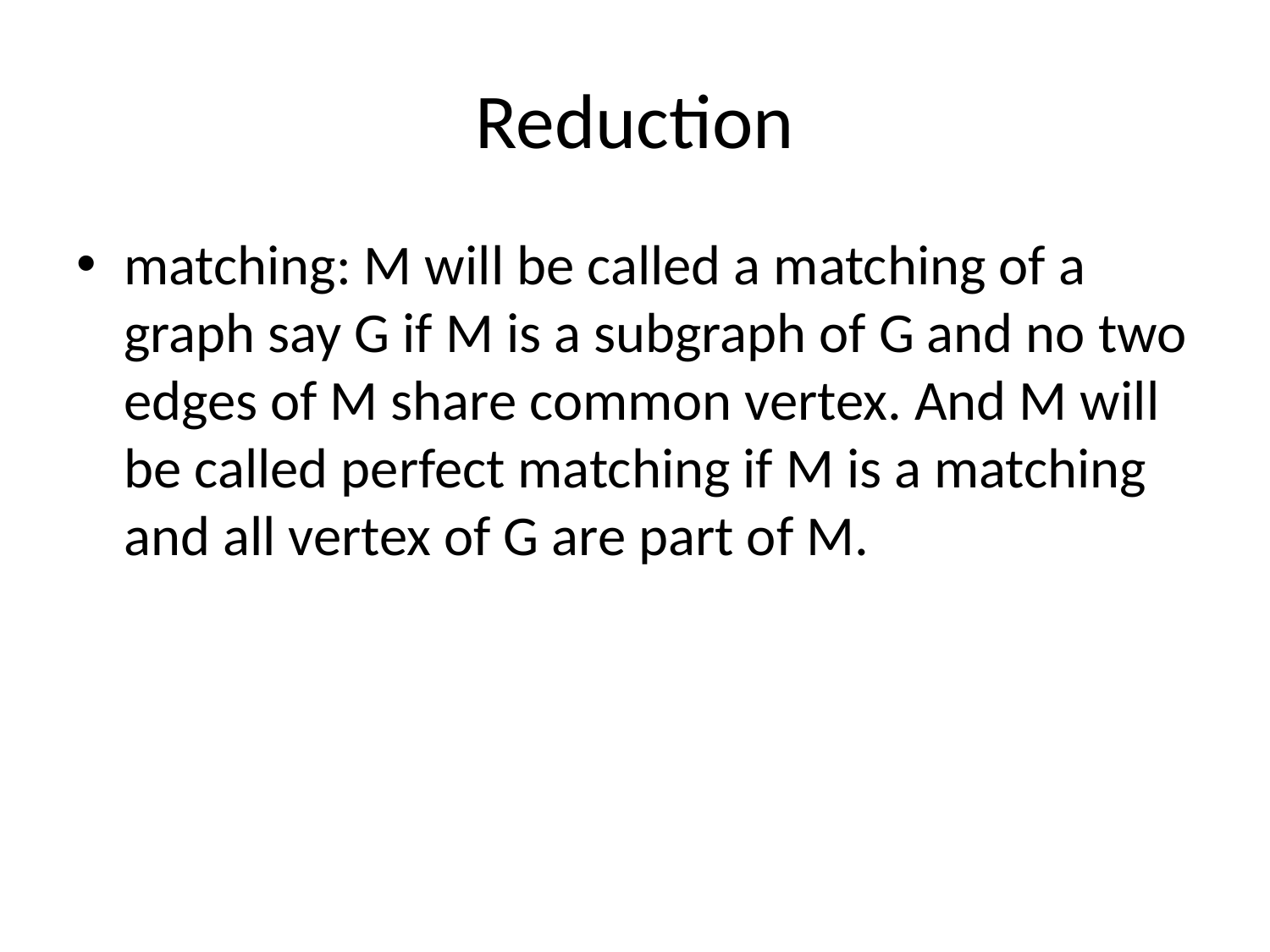

# Reduction
matching: M will be called a matching of a graph say G if M is a subgraph of G and no two edges of M share common vertex. And M will be called perfect matching if M is a matching and all vertex of G are part of M.